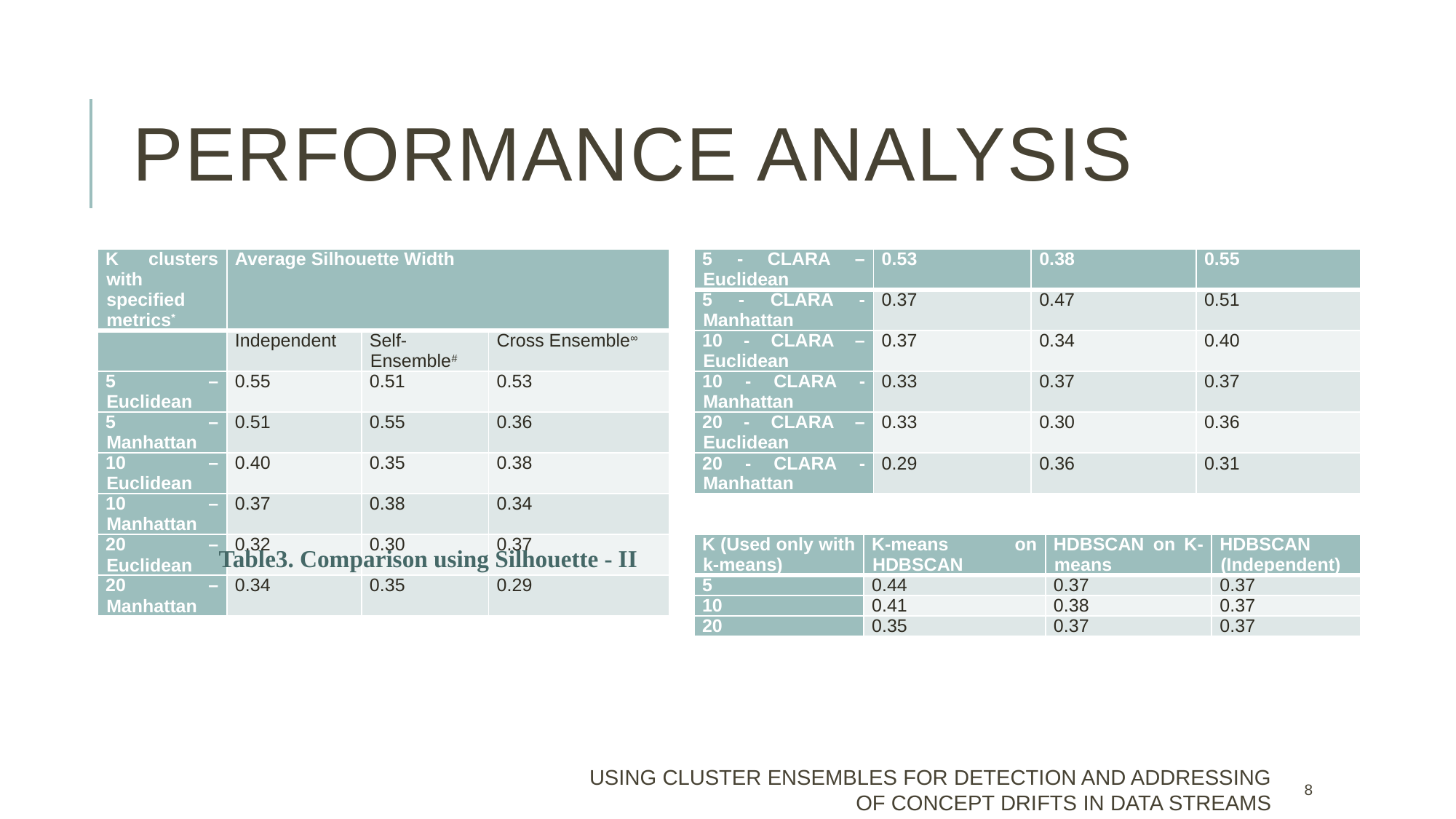

# Performance Analysis
| K clusters with specified metrics\* | Average Silhouette Width |  |  |
| --- | --- | --- | --- |
|  | Independent | Self-Ensemble# | Cross Ensemble∞ |
| 5 – Euclidean | 0.55 | 0.51 | 0.53 |
| 5 – Manhattan | 0.51 | 0.55 | 0.36 |
| 10 – Euclidean | 0.40 | 0.35 | 0.38 |
| 10 – Manhattan | 0.37 | 0.38 | 0.34 |
| 20 – Euclidean | 0.32 | 0.30 | 0.37 |
| 20 – Manhattan | 0.34 | 0.35 | 0.29 |
| 5 - CLARA – Euclidean | 0.53 | 0.38 | 0.55 |
| --- | --- | --- | --- |
| 5 - CLARA - Manhattan | 0.37 | 0.47 | 0.51 |
| 10 - CLARA – Euclidean | 0.37 | 0.34 | 0.40 |
| 10 - CLARA - Manhattan | 0.33 | 0.37 | 0.37 |
| 20 - CLARA – Euclidean | 0.33 | 0.30 | 0.36 |
| 20 - CLARA - Manhattan | 0.29 | 0.36 | 0.31 |
| K (Used only with k-means) | K-means on HDBSCAN | HDBSCAN on K-means | HDBSCAN (Independent) |
| --- | --- | --- | --- |
| 5 | 0.44 | 0.37 | 0.37 |
| 10 | 0.41 | 0.38 | 0.37 |
| 20 | 0.35 | 0.37 | 0.37 |
Table3. Comparison using Silhouette - II
Using cluster ensembles for detection and addressing of concept drifts in data streams
8